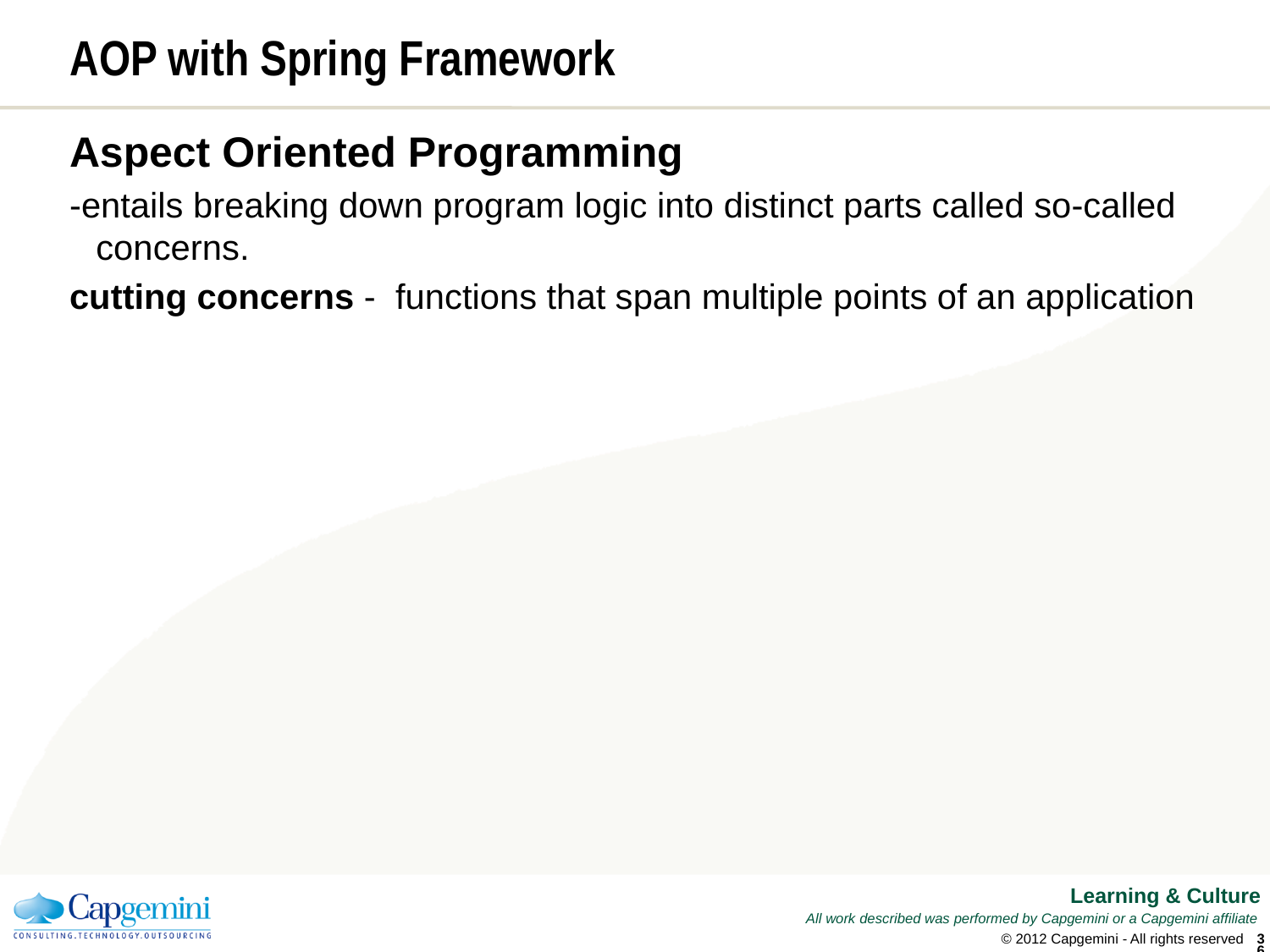

# AOP with Spring Framework
Aspect Oriented Programming
-entails breaking down program logic into distinct parts called so-called concerns.
cutting concerns -  functions that span multiple points of an application

© 2012 Capgemini - All rights reserved
36